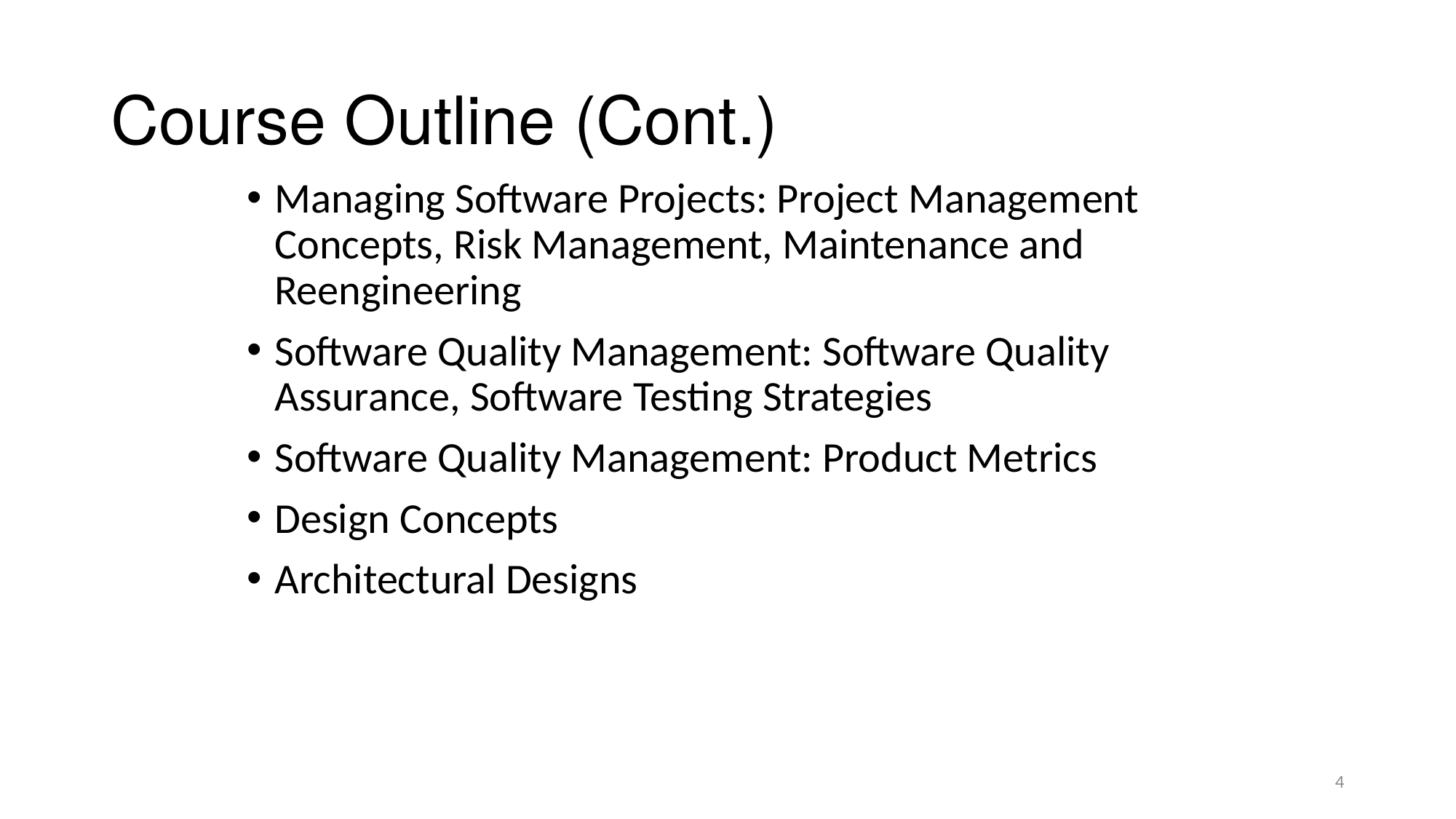

# Course Outline (Cont.)
Managing Software Projects: Project Management Concepts, Risk Management, Maintenance and Reengineering
Software Quality Management: Software Quality Assurance, Software Testing Strategies
Software Quality Management: Product Metrics
Design Concepts
Architectural Designs
4